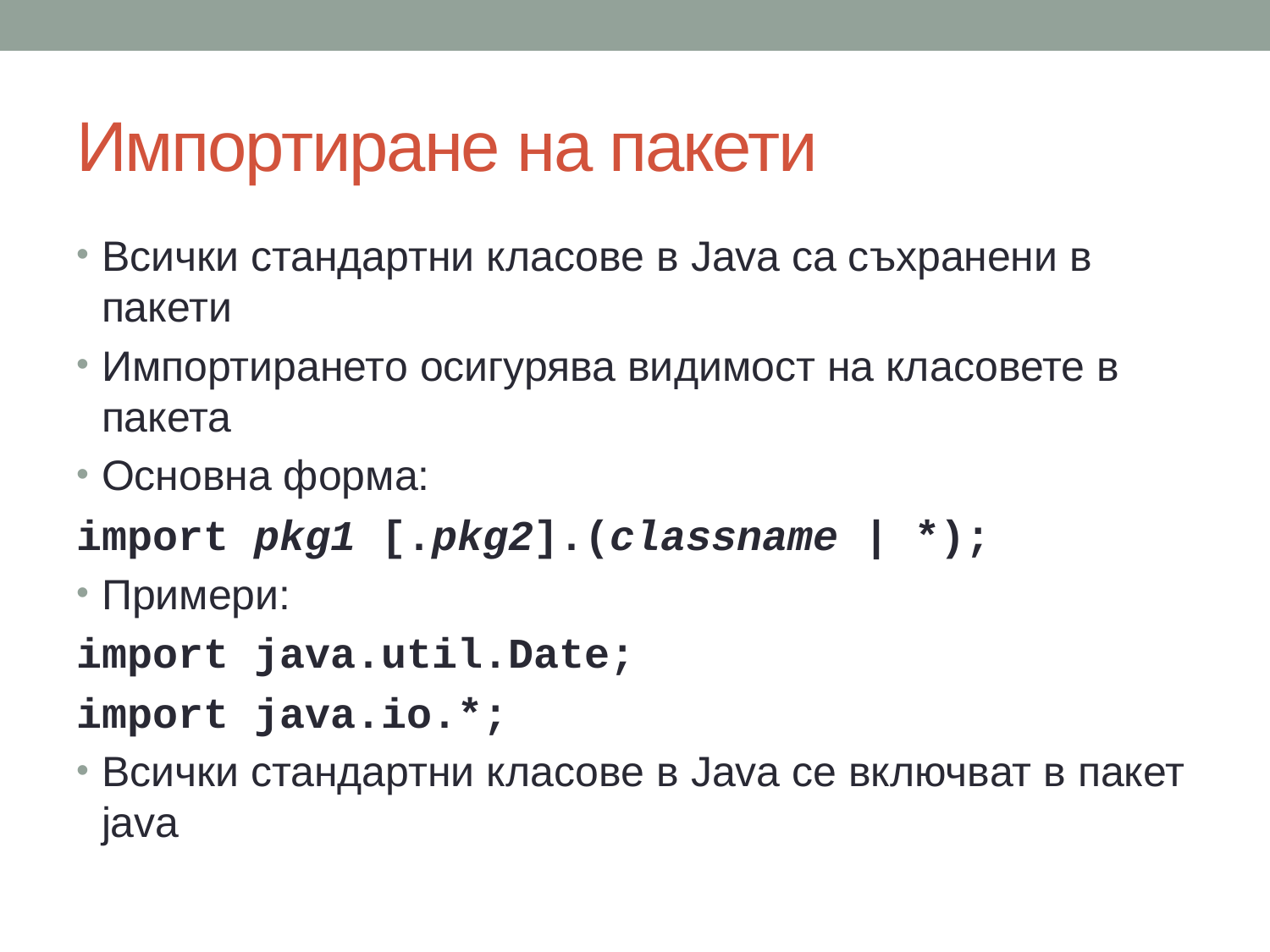

# Импортиране на пакети
Всички стандартни класове в Java са съхранени в пакети
Импортирането осигурява видимост на класовете в пакета
Основна форма:
import pkg1 [.pkg2].(classname | *);
Примери:
import java.util.Date;
import java.io.*;
Всички стандартни класове в Java се включват в пакет java